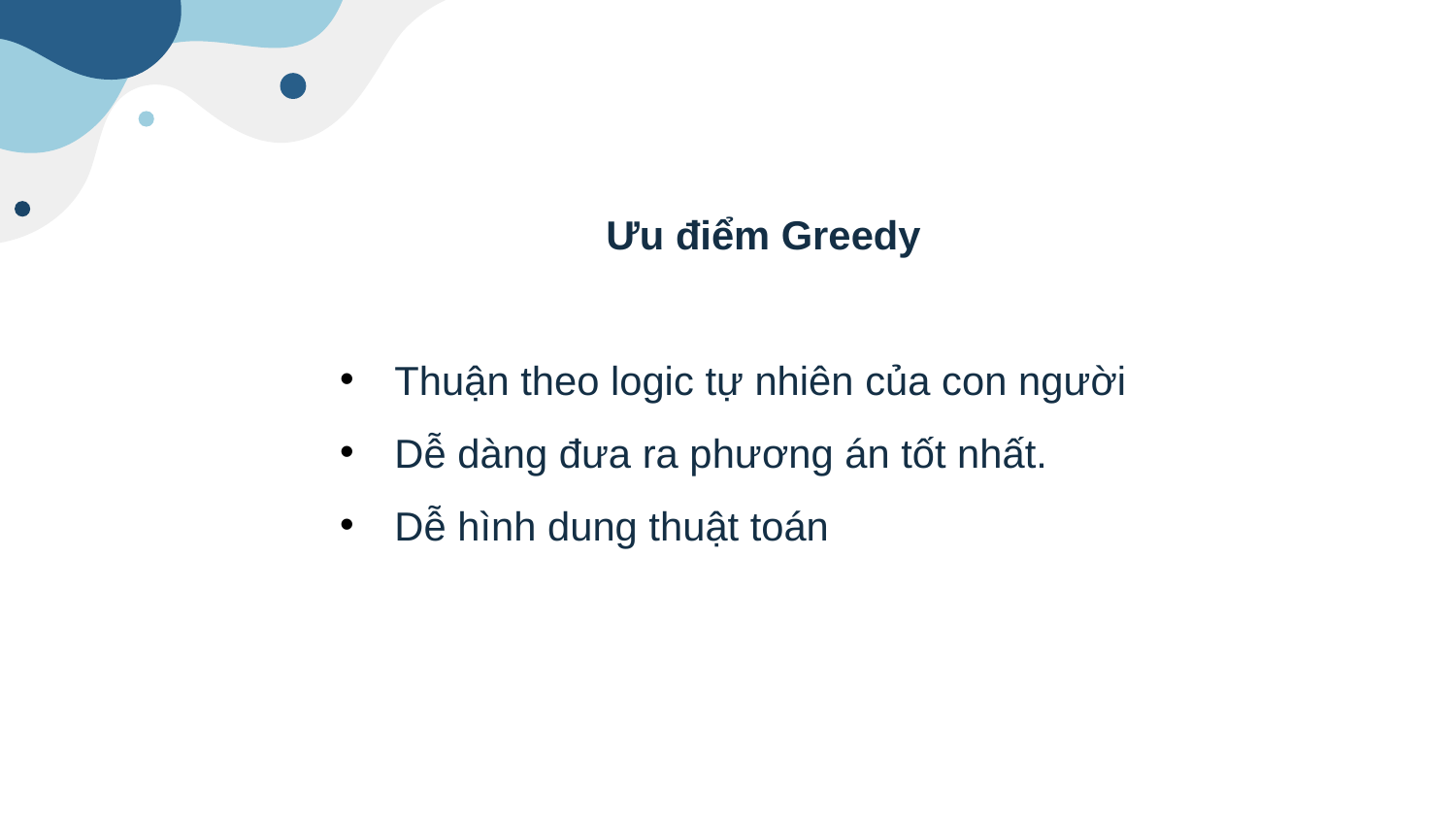

Ưu điểm Greedy

Thuận theo logic tự nhiên của con người
Dễ dàng đưa ra phương án tốt nhất.
Dễ hình dung thuật toán